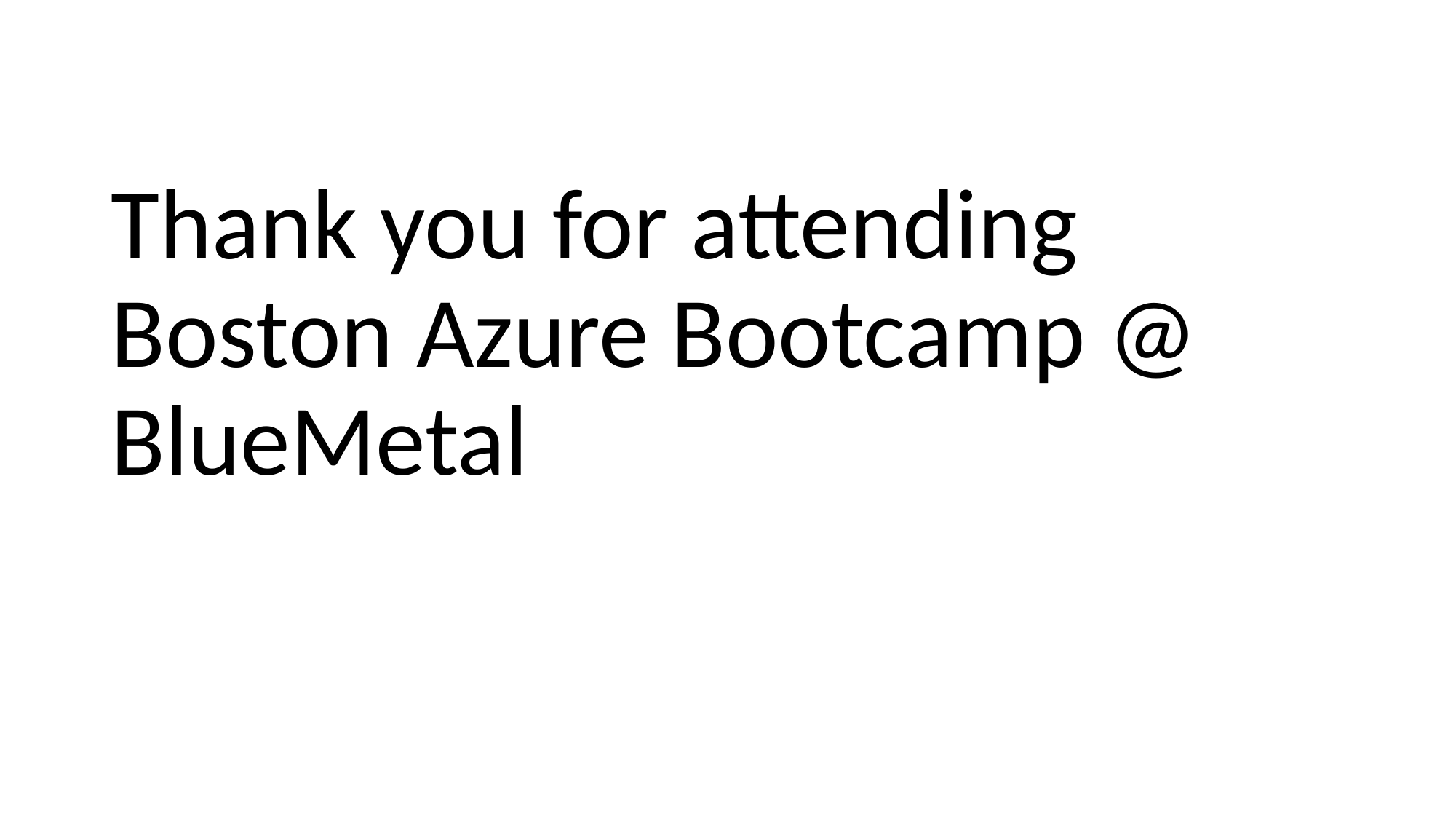

# Thank you for attending Boston Azure Bootcamp @ BlueMetal